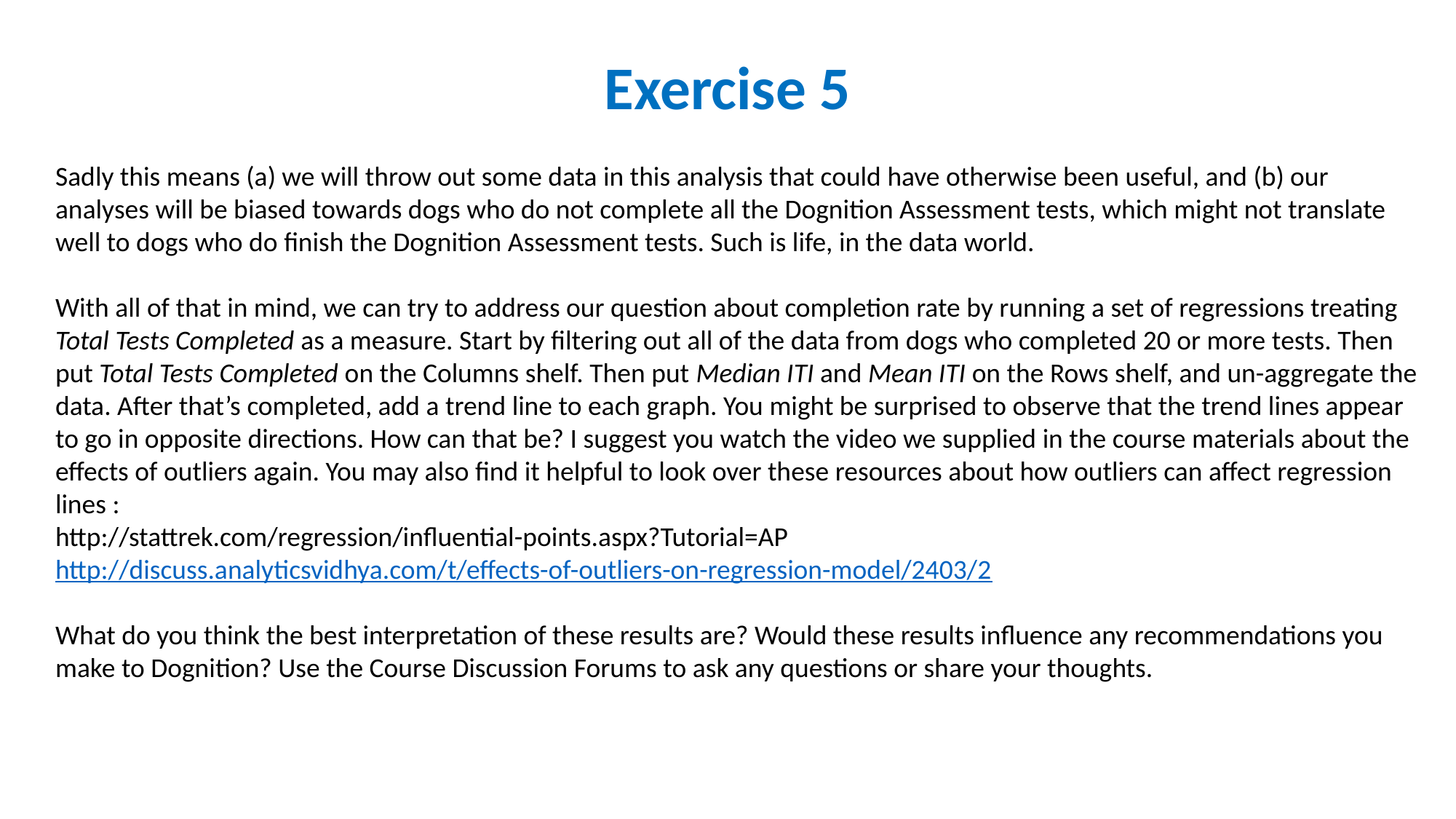

# Exercise 5
Sadly this means (a) we will throw out some data in this analysis that could have otherwise been useful, and (b) our analyses will be biased towards dogs who do not complete all the Dognition Assessment tests, which might not translate well to dogs who do finish the Dognition Assessment tests. Such is life, in the data world.

With all of that in mind, we can try to address our question about completion rate by running a set of regressions treating Total Tests Completed as a measure. Start by filtering out all of the data from dogs who completed 20 or more tests. Then put Total Tests Completed on the Columns shelf. Then put Median ITI and Mean ITI on the Rows shelf, and un-aggregate the data. After that’s completed, add a trend line to each graph. You might be surprised to observe that the trend lines appear to go in opposite directions. How can that be? I suggest you watch the video we supplied in the course materials about the
effects of outliers again. You may also find it helpful to look over these resources about how outliers can affect regression lines :
http://stattrek.com/regression/influential-points.aspx?Tutorial=AP
http://discuss.analyticsvidhya.com/t/effects-of-outliers-on-regression-model/2403/2

What do you think the best interpretation of these results are? Would these results influence any recommendations you make to Dognition? Use the Course Discussion Forums to ask any questions or share your thoughts.